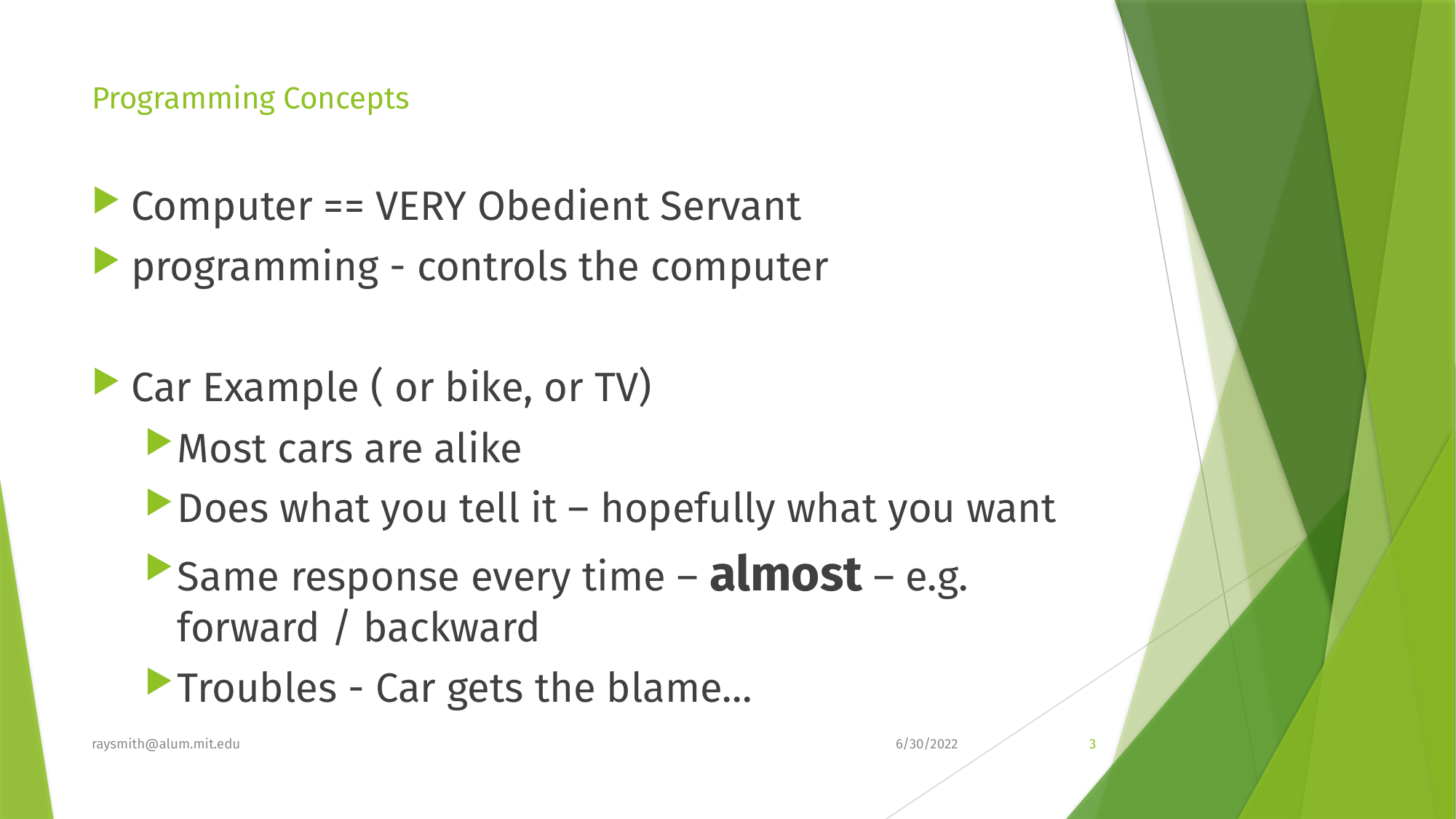

# Programming Concepts
Computer == VERY Obedient Servant
programming - controls the computer

Car Example ( or bike, or TV)
Most cars are alike
Does what you tell it – hopefully what you want
Same response every time – almost – e.g. forward / backward
Troubles - Car gets the blame…

raysmith@alum.mit.edu
6/30/2022
3